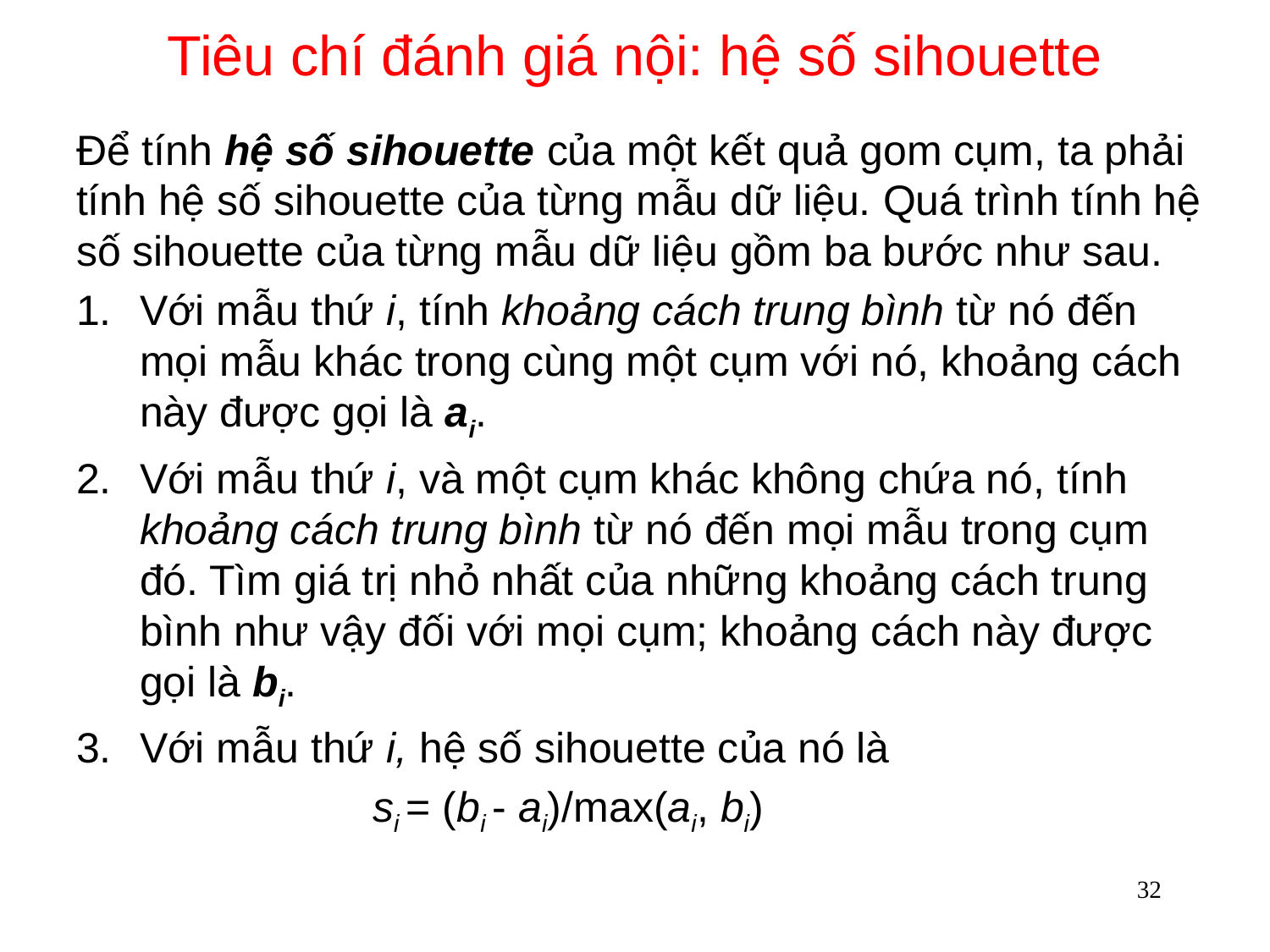

# Tiêu chí đánh giá nội: hệ số sihouette
Để tính hệ số sihouette của một kết quả gom cụm, ta phải tính hệ số sihouette của từng mẫu dữ liệu. Quá trình tính hệ số sihouette của từng mẫu dữ liệu gồm ba bước như sau.
Với mẫu thứ i, tính khoảng cách trung bình từ nó đến mọi mẫu khác trong cùng một cụm với nó, khoảng cách này được gọi là ai.
Với mẫu thứ i, và một cụm khác không chứa nó, tính khoảng cách trung bình từ nó đến mọi mẫu trong cụm đó. Tìm giá trị nhỏ nhất của những khoảng cách trung bình như vậy đối với mọi cụm; khoảng cách này được gọi là bi.
Với mẫu thứ i, hệ số sihouette của nó là
                         si = (bi - ai)/max(ai, bi)

32